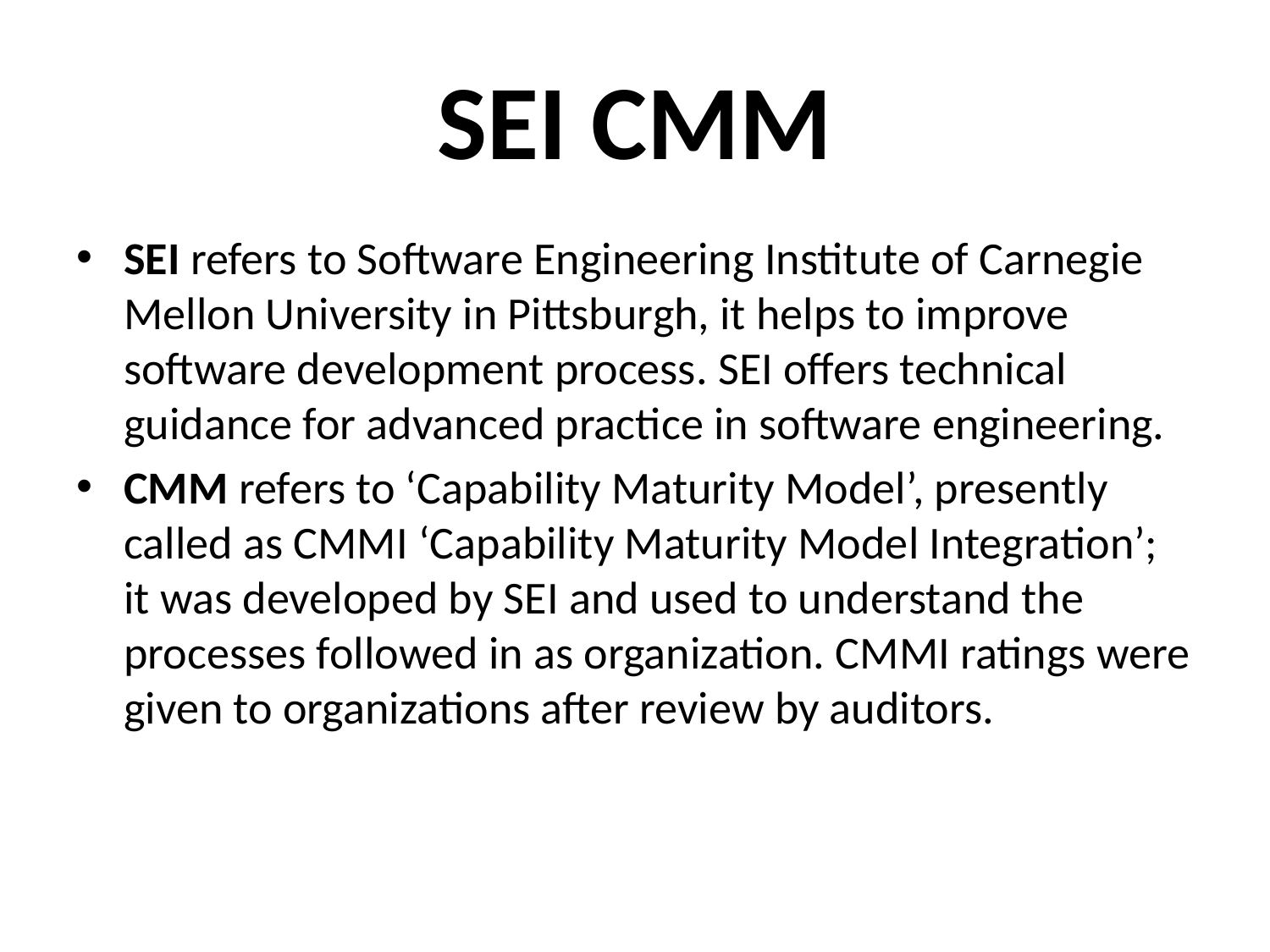

# SEI CMM
SEI refers to Software Engineering Institute of Carnegie Mellon University in Pittsburgh, it helps to improve software development process. SEI offers technical guidance for advanced practice in software engineering.
CMM refers to ‘Capability Maturity Model’, presently called as CMMI ‘Capability Maturity Model Integration’; it was developed by SEI and used to understand the processes followed in as organization. CMMI ratings were given to organizations after review by auditors.